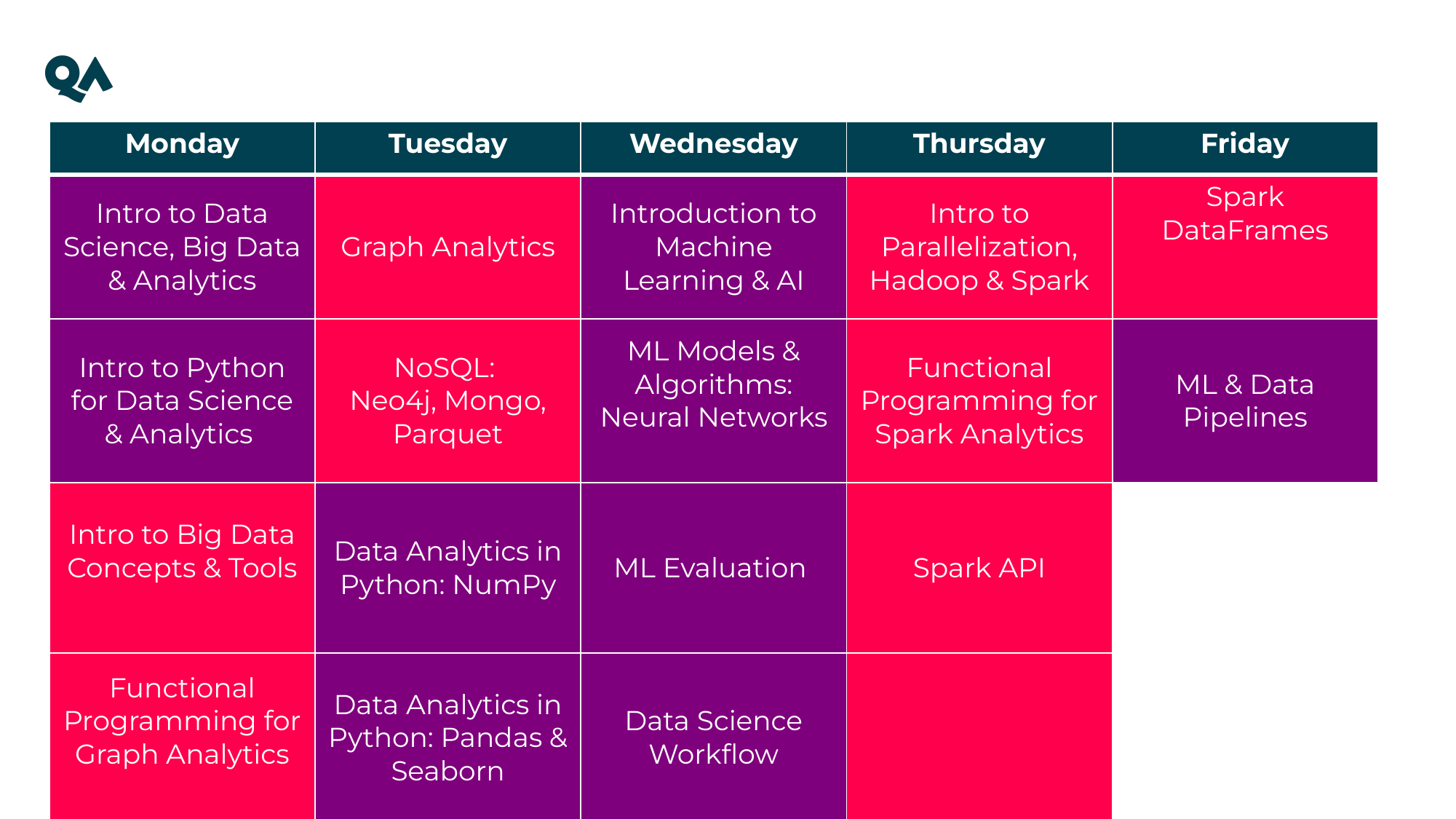

| Monday | Tuesday | Wednesday | Thursday | Friday |
| --- | --- | --- | --- | --- |
| Intro to Data Science, Big Data & Analytics | Graph Analytics | Introduction to Machine Learning & AI | Intro to Parallelization, Hadoop & Spark | Spark DataFrames |
| Intro to Python for Data Science & Analytics | NoSQL: Neo4j, Mongo, Parquet | ML Models & Algorithms: Neural Networks | Functional Programming for Spark Analytics | ML & Data Pipelines |
| Intro to Big Data Concepts & Tools | Data Analytics in Python: NumPy | ML Evaluation | Spark API |  |
| Functional Programming for Graph Analytics | Data Analytics in Python: Pandas & Seaborn | Data Science Workflow |  |  |